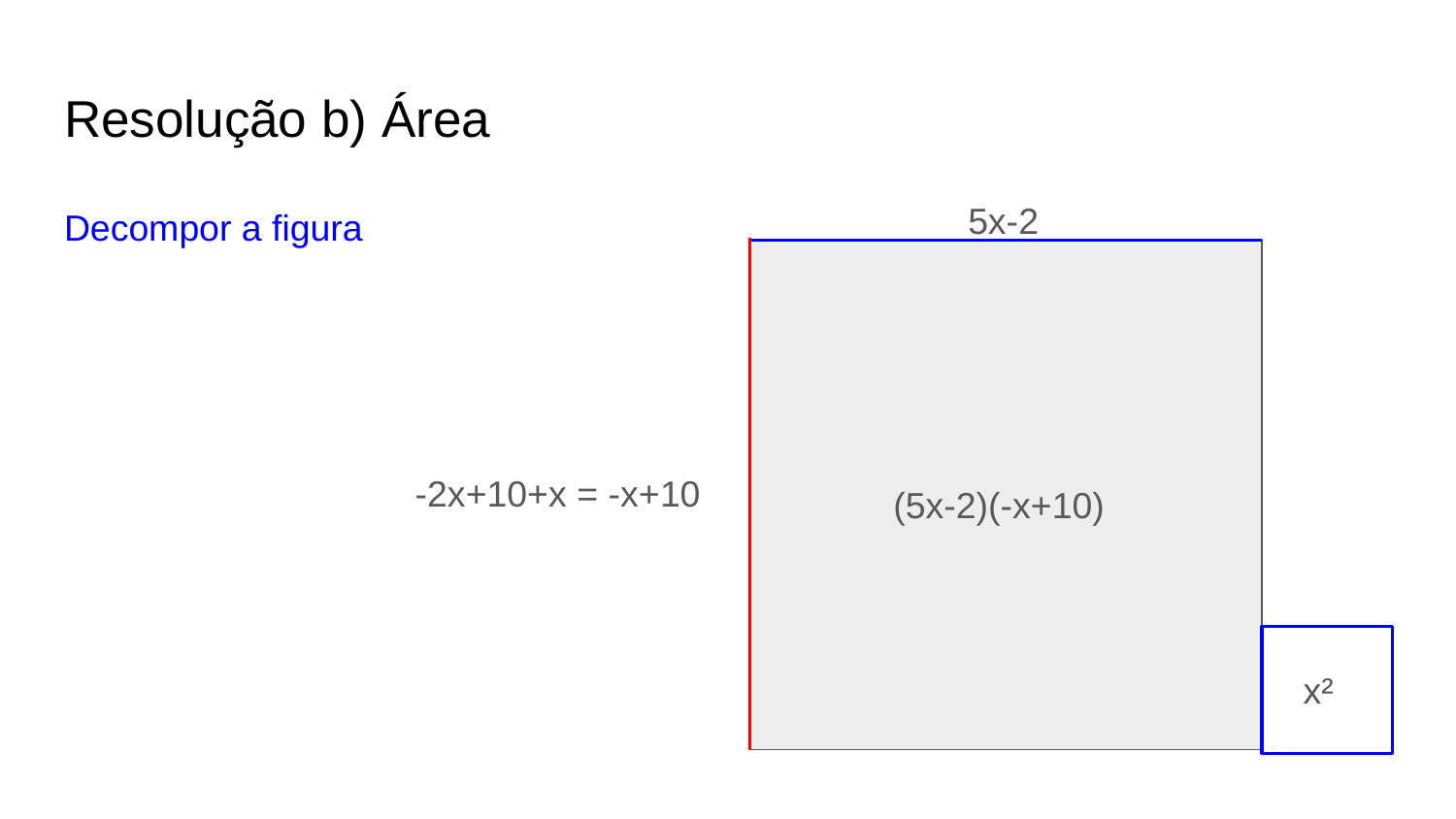

# Resolução b) Área
Decompor a figura
5x-2
-2x+10+x = -x+10

(5x-2)(-x+10)

x²